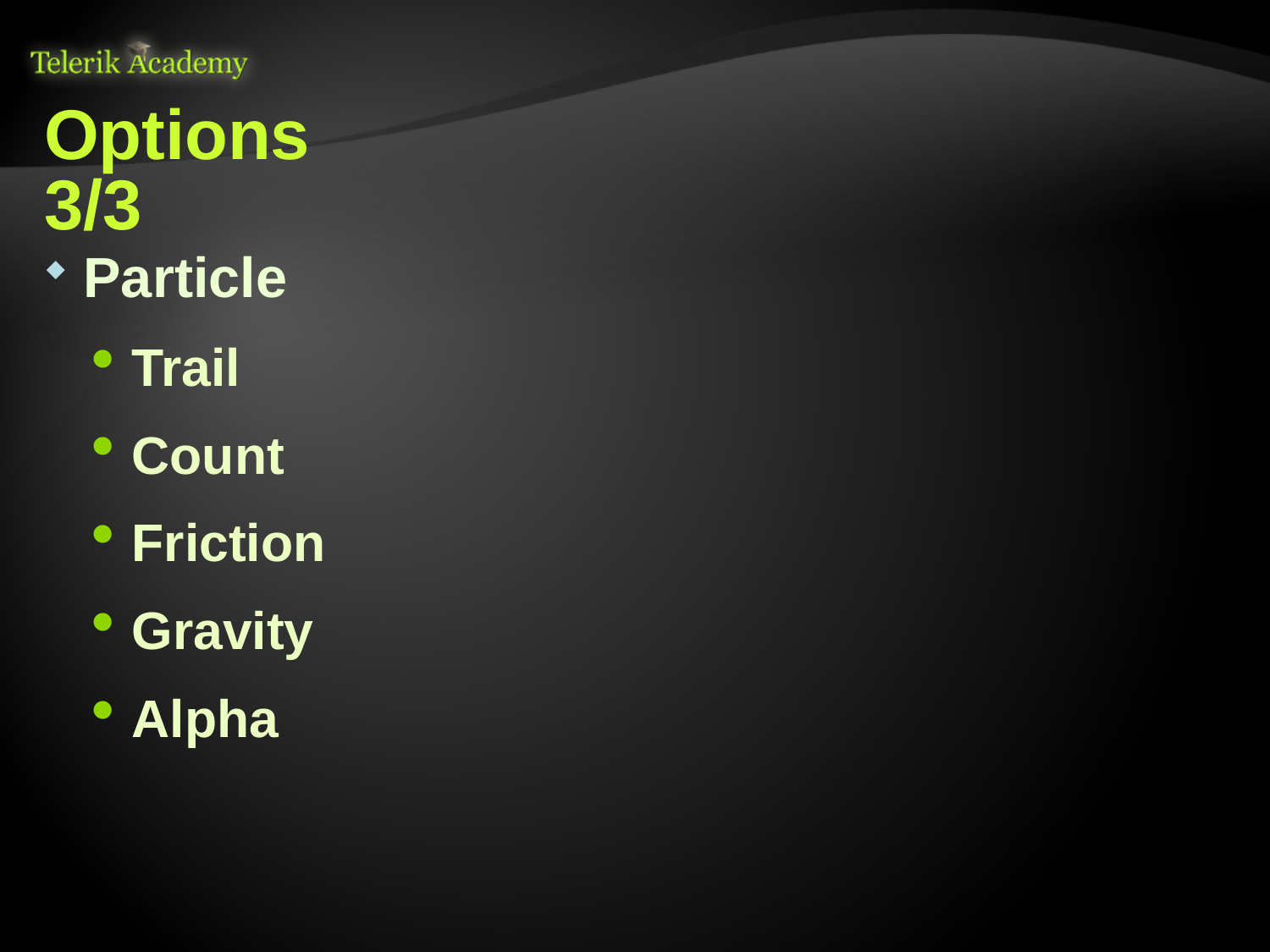

# Options							3/3
Particle
Trail
Count
Friction
Gravity
Alpha